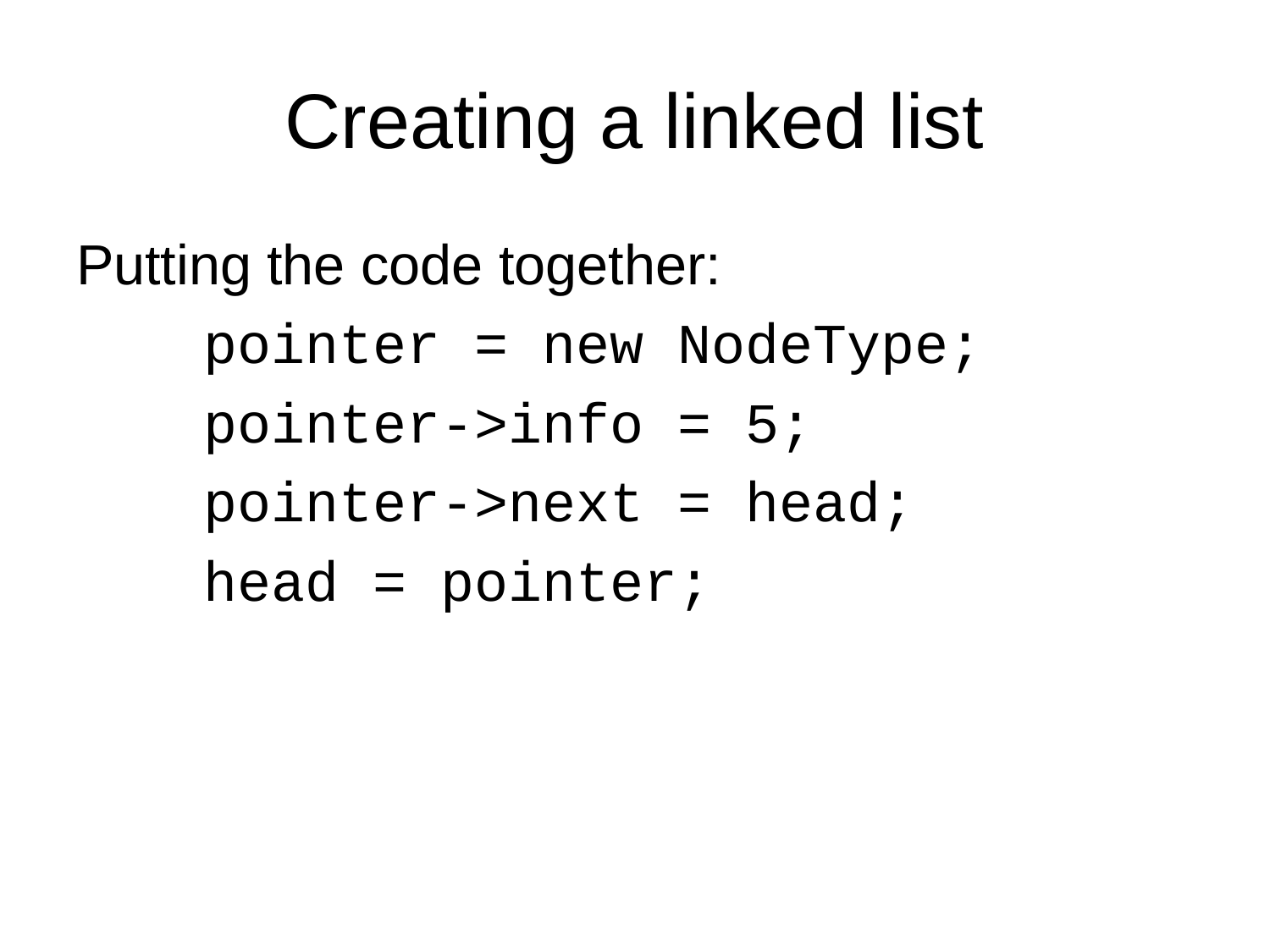

# Creating a linked list
Putting the code together:
	pointer = new NodeType;
	pointer->info = 5;
	pointer->next = head;
	head = pointer;